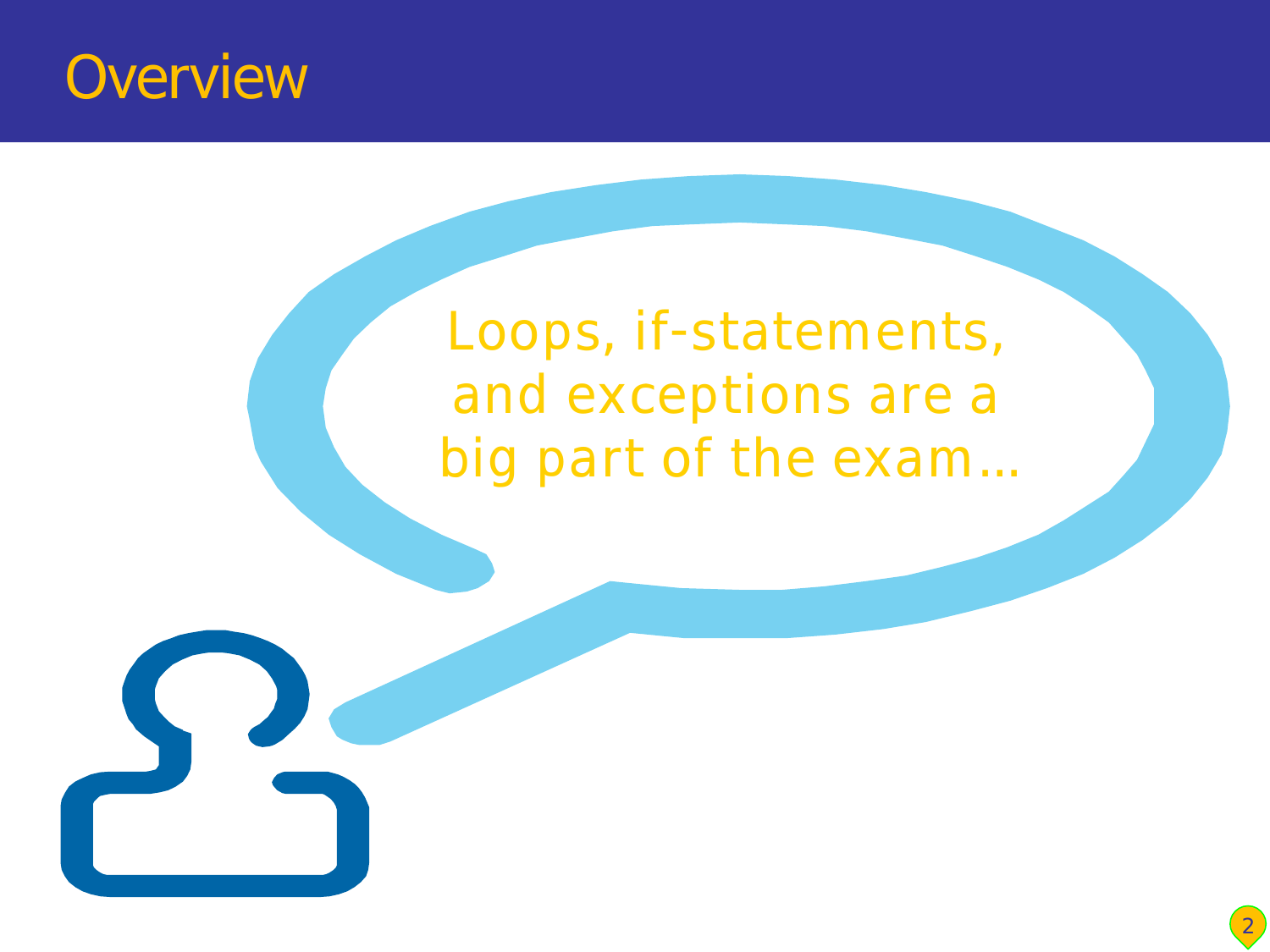

# Overview

Loops, if-statements,
and exceptions are a
big part of the exam…

2